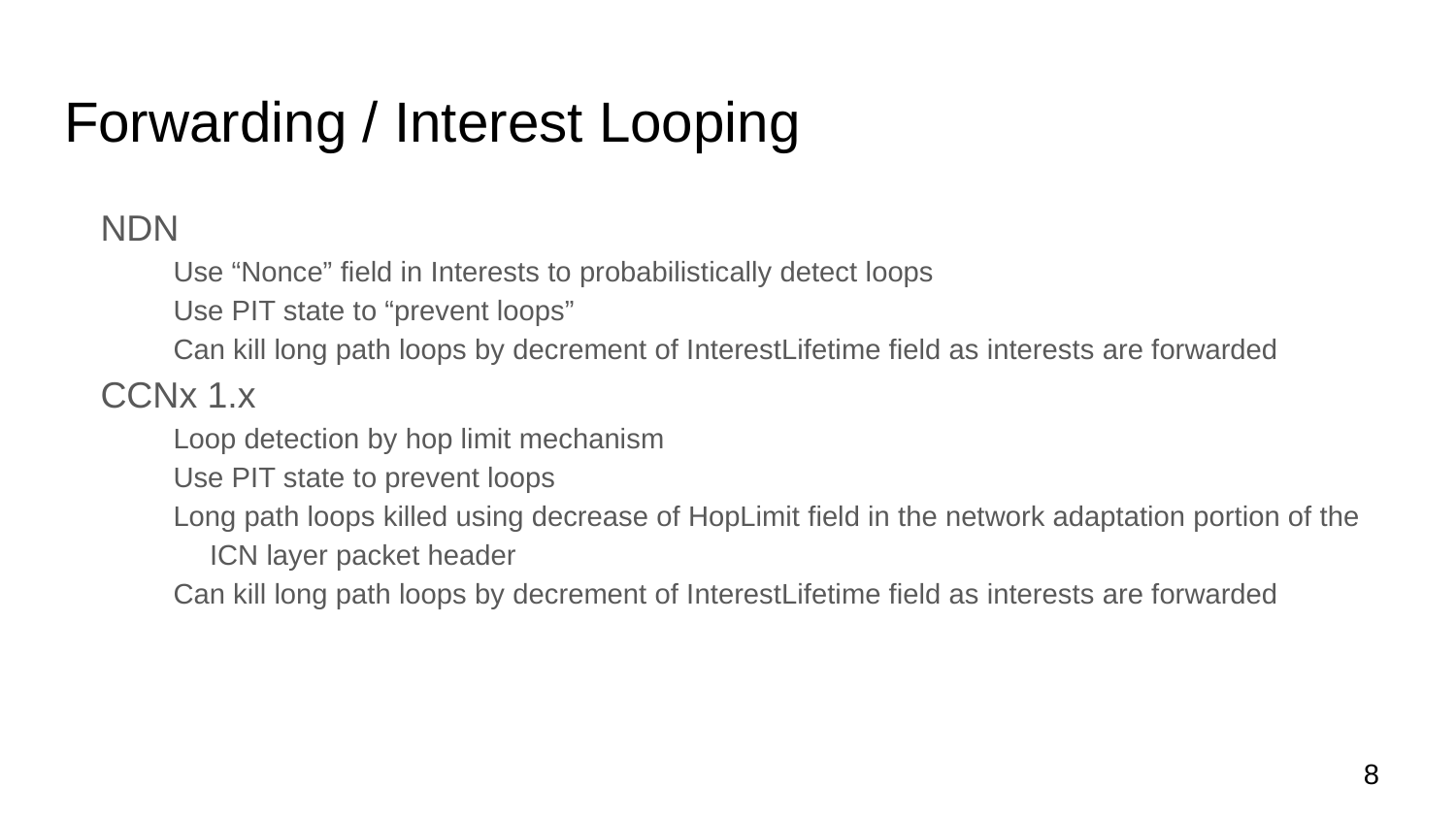

# Forwarding / Interest Looping
NDN
Use “Nonce” field in Interests to probabilistically detect loops
Use PIT state to “prevent loops”
Can kill long path loops by decrement of InterestLifetime field as interests are forwarded
CCNx 1.x
Loop detection by hop limit mechanism
Use PIT state to prevent loops
Long path loops killed using decrease of HopLimit field in the network adaptation portion of the ICN layer packet header
Can kill long path loops by decrement of InterestLifetime field as interests are forwarded
8